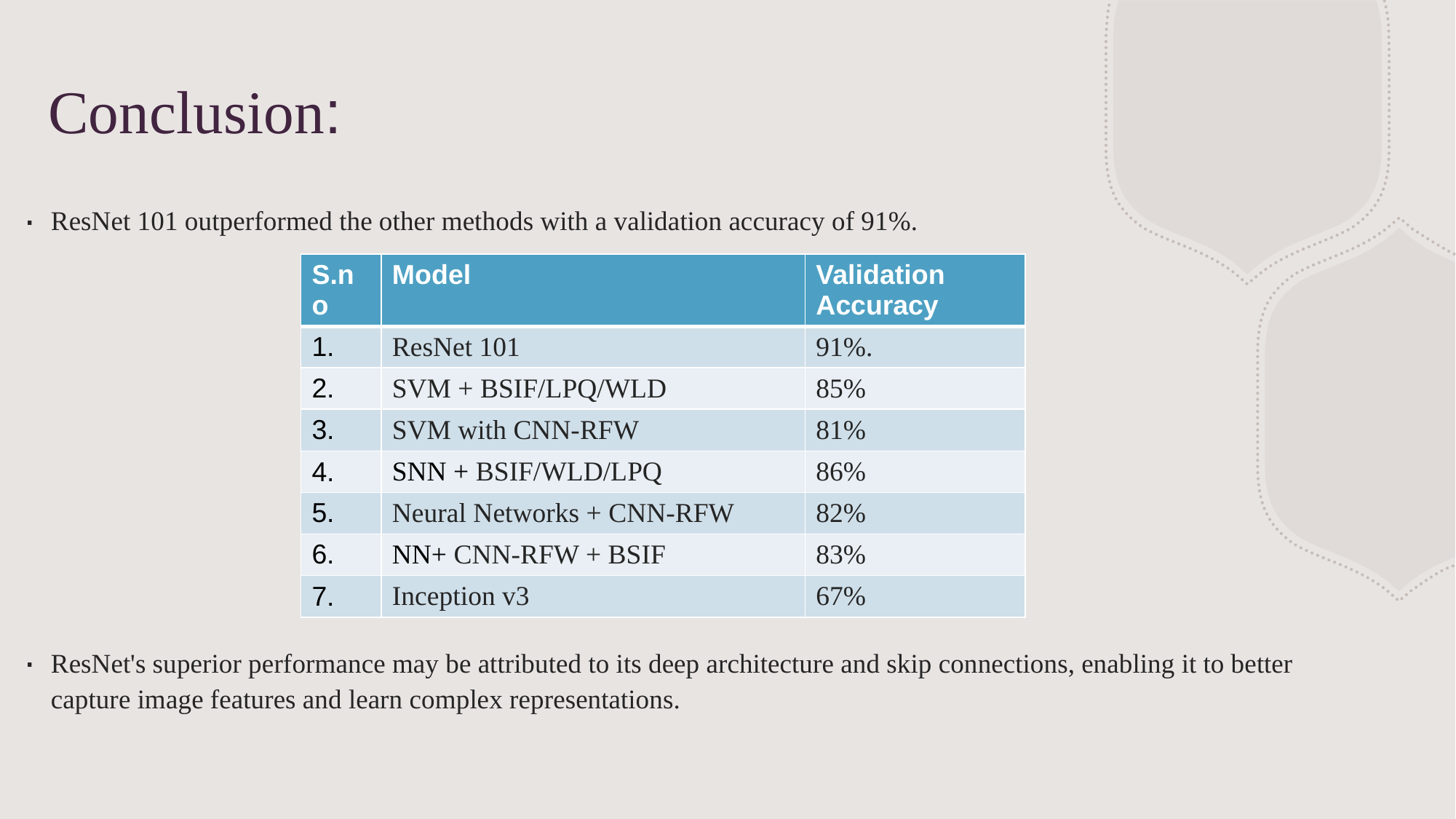

# Conclusion:
ResNet 101 outperformed the other methods with a validation accuracy of 91%.

ResNet's superior performance may be attributed to its deep architecture and skip connections, enabling it to better capture image features and learn complex representations.
| S.no | Model | Validation Accuracy |
| --- | --- | --- |
| 1. | ResNet 101 | 91%. |
| 2. | SVM + BSIF/LPQ/WLD | 85% |
| 3. | SVM with CNN-RFW | 81% |
| 4. | SNN + BSIF/WLD/LPQ | 86% |
| 5. | Neural Networks + CNN-RFW | 82% |
| 6. | NN+ CNN-RFW + BSIF | 83% |
| 7. | Inception v3 | 67% |